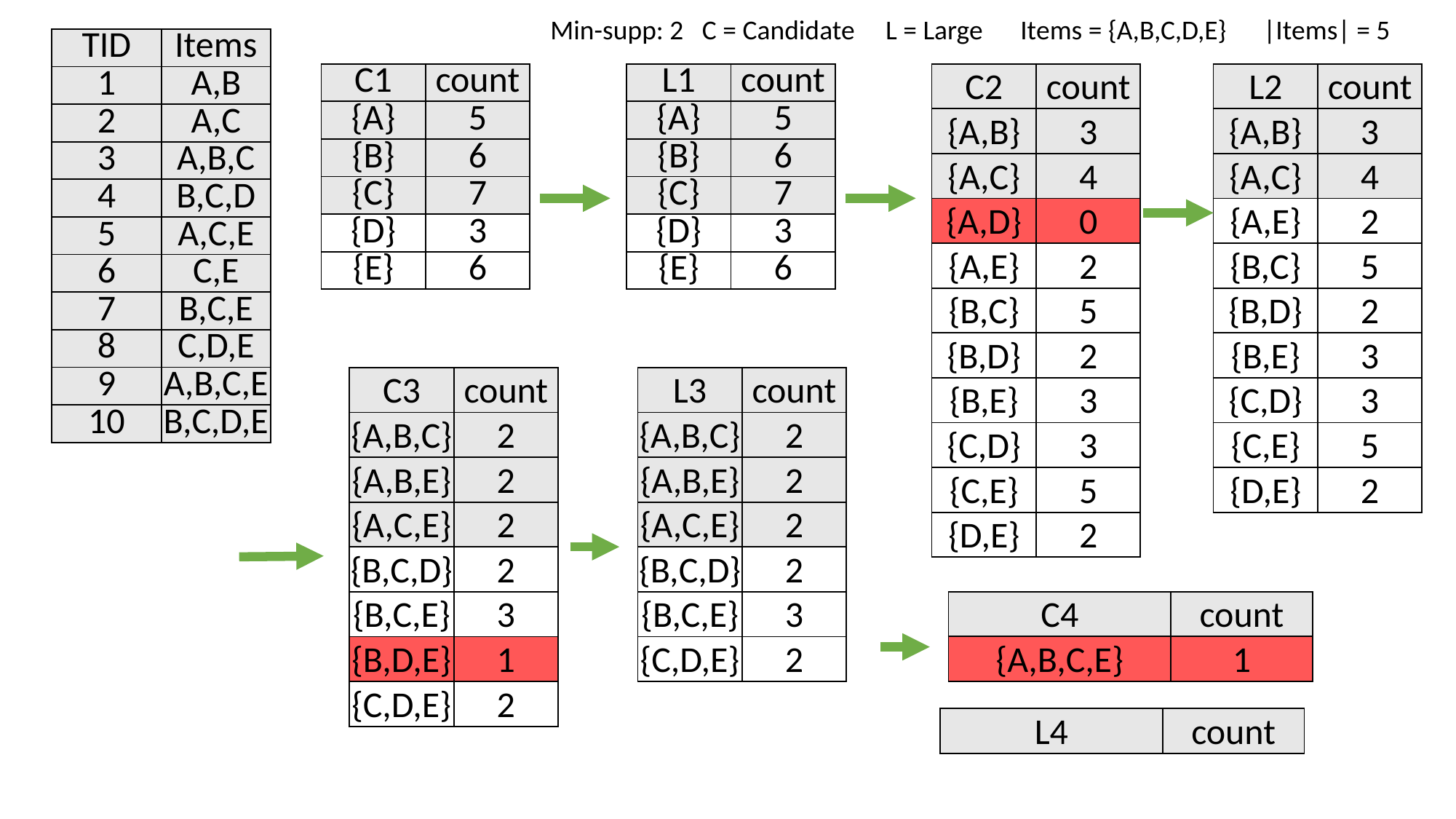

Min-supp: 2   C = Candidate     L = Large      Items = {A,B,C,D,E}      |Items| = 5
| TID | Items |
| --- | --- |
| 1 | A,B |
| 2 | A,C |
| 3 | A,B,C |
| 4 | B,C,D |
| 5 | A,C,E |
| 6 | C,E |
| 7 | B,C,E |
| 8 | C,D,E |
| 9 | A,B,C,E |
| 10 | B,C,D,E |
| C1 | count |
| --- | --- |
| {A} | 5 |
| {B} | 6 |
| {C} | 7 |
| {D} | 3 |
| {E} | 6 |
| L1 | count |
| --- | --- |
| {A} | 5 |
| {B} | 6 |
| {C} | 7 |
| {D} | 3 |
| {E} | 6 |
| C2 | count |
| --- | --- |
| {A,B} | 3 |
| {A,C} | 4 |
| {A,D} | 0 |
| {A,E} | 2 |
| {B,C} | 5 |
| {B,D} | 2 |
| {B,E} | 3 |
| {C,D} | 3 |
| {C,E} | 5 |
| {D,E} | 2 |
| L2 | count |
| --- | --- |
| {A,B} | 3 |
| {A,C} | 4 |
| {A,E} | 2 |
| {B,C} | 5 |
| {B,D} | 2 |
| {B,E} | 3 |
| {C,D} | 3 |
| {C,E} | 5 |
| {D,E} | 2 |
| C3 | count |
| --- | --- |
| {A,B,C} | 2 |
| {A,B,E} | 2 |
| {A,C,E} | 2 |
| {B,C,D} | 2 |
| {B,C,E} | 3 |
| {B,D,E} | 1 |
| {C,D,E} | 2 |
| L3 | count |
| --- | --- |
| {A,B,C} | 2 |
| {A,B,E} | 2 |
| {A,C,E} | 2 |
| {B,C,D} | 2 |
| {B,C,E} | 3 |
| {C,D,E} | 2 |
| C4 | count |
| --- | --- |
| {A,B,C,E} | 1 |
| L4 | count |
| --- | --- |